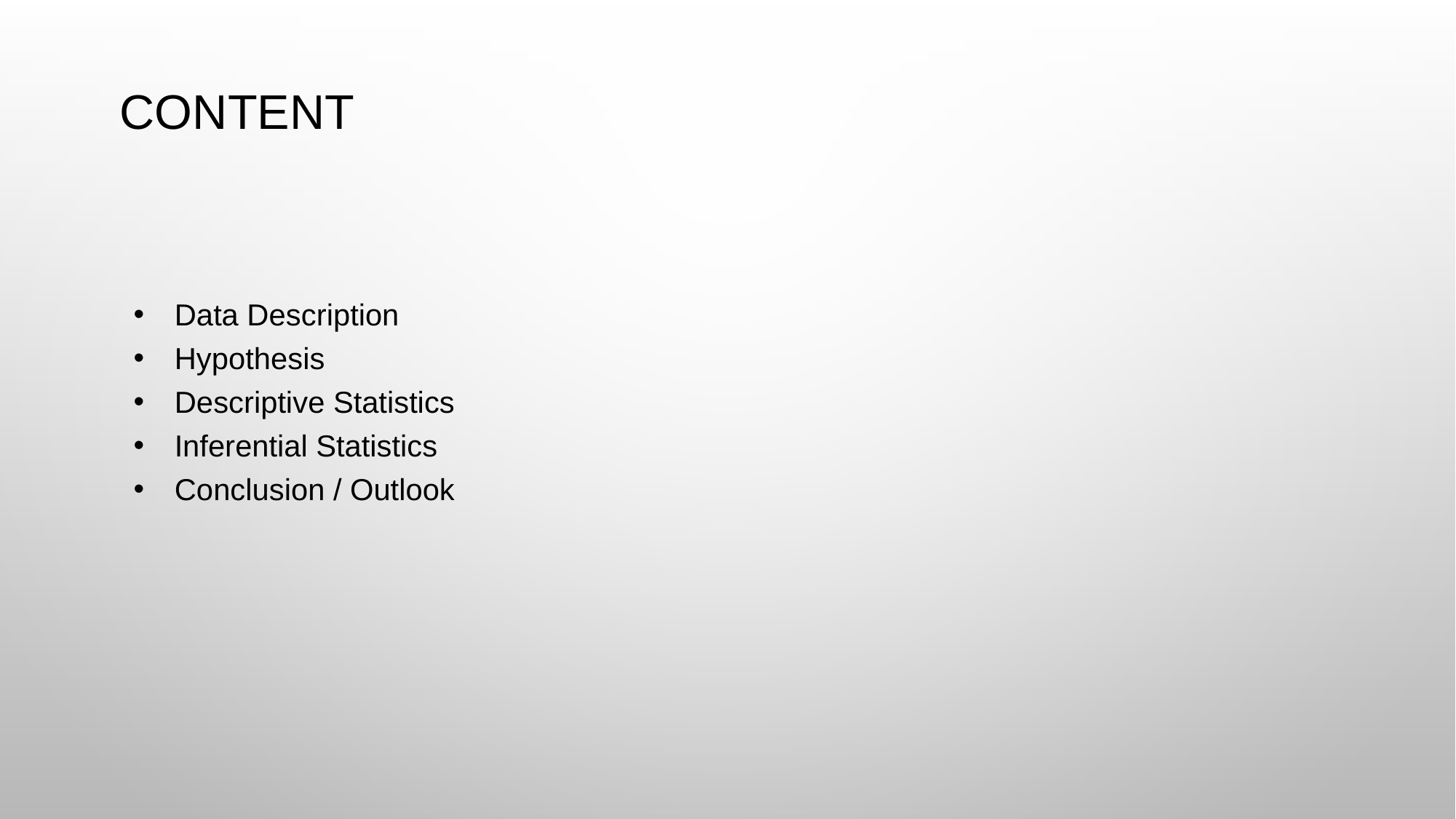

# CONTENT
Data Description
Hypothesis
Descriptive Statistics
Inferential Statistics
Conclusion / Outlook